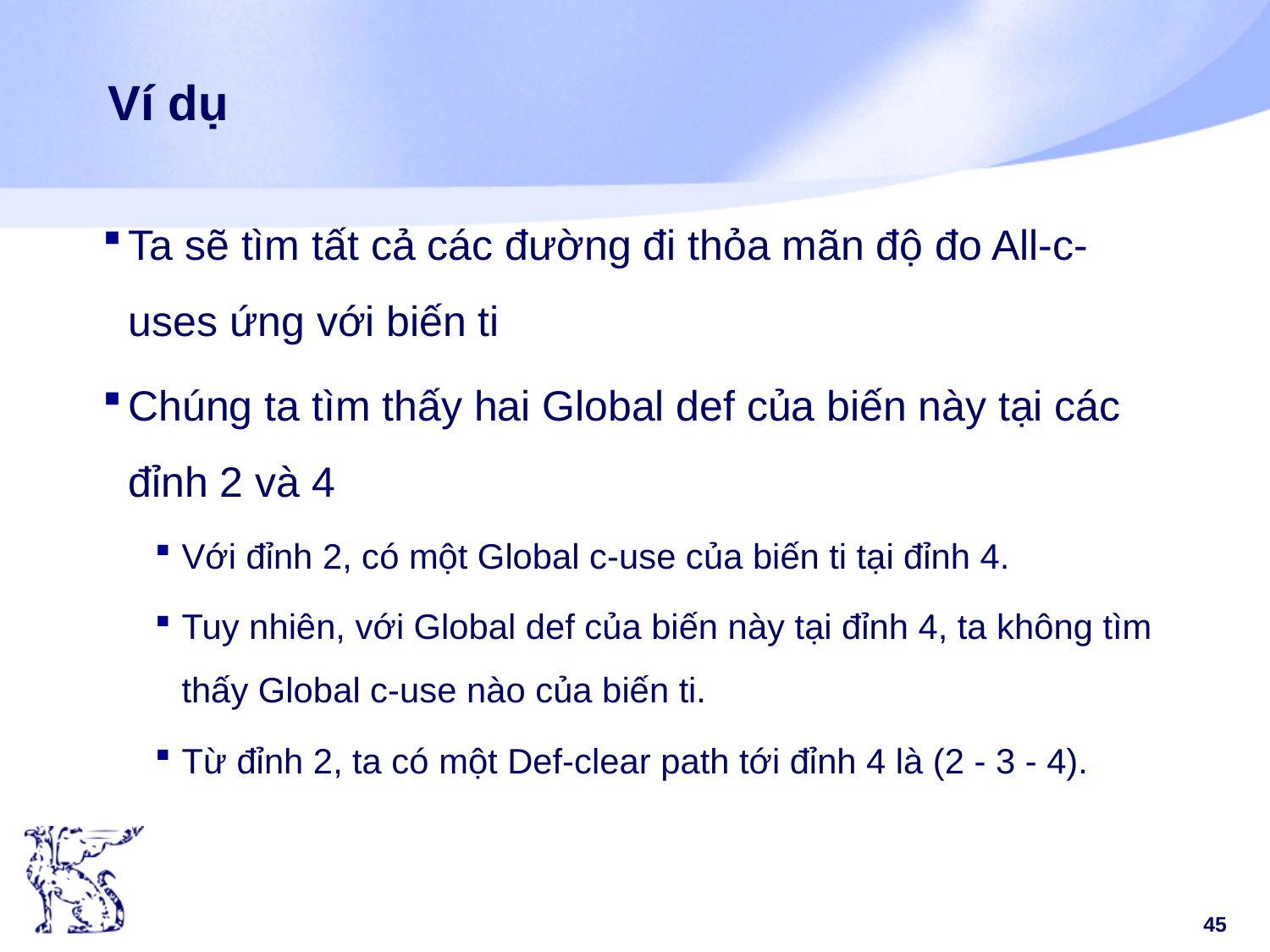

# Ví dụ
Ta sẽ tìm tất cả các đường đi thỏa mãn độ đo All-c-uses ứng với biến ti
Chúng ta tìm thấy hai Global def của biến này tại các đỉnh 2 và 4
Với đỉnh 2, có một Global c-use của biến ti tại đỉnh 4.
Tuy nhiên, với Global def của biến này tại đỉnh 4, ta không tìm thấy Global c-use nào của biến ti.
Từ đỉnh 2, ta có một Def-clear path tới đỉnh 4 là (2 - 3 - 4).

45